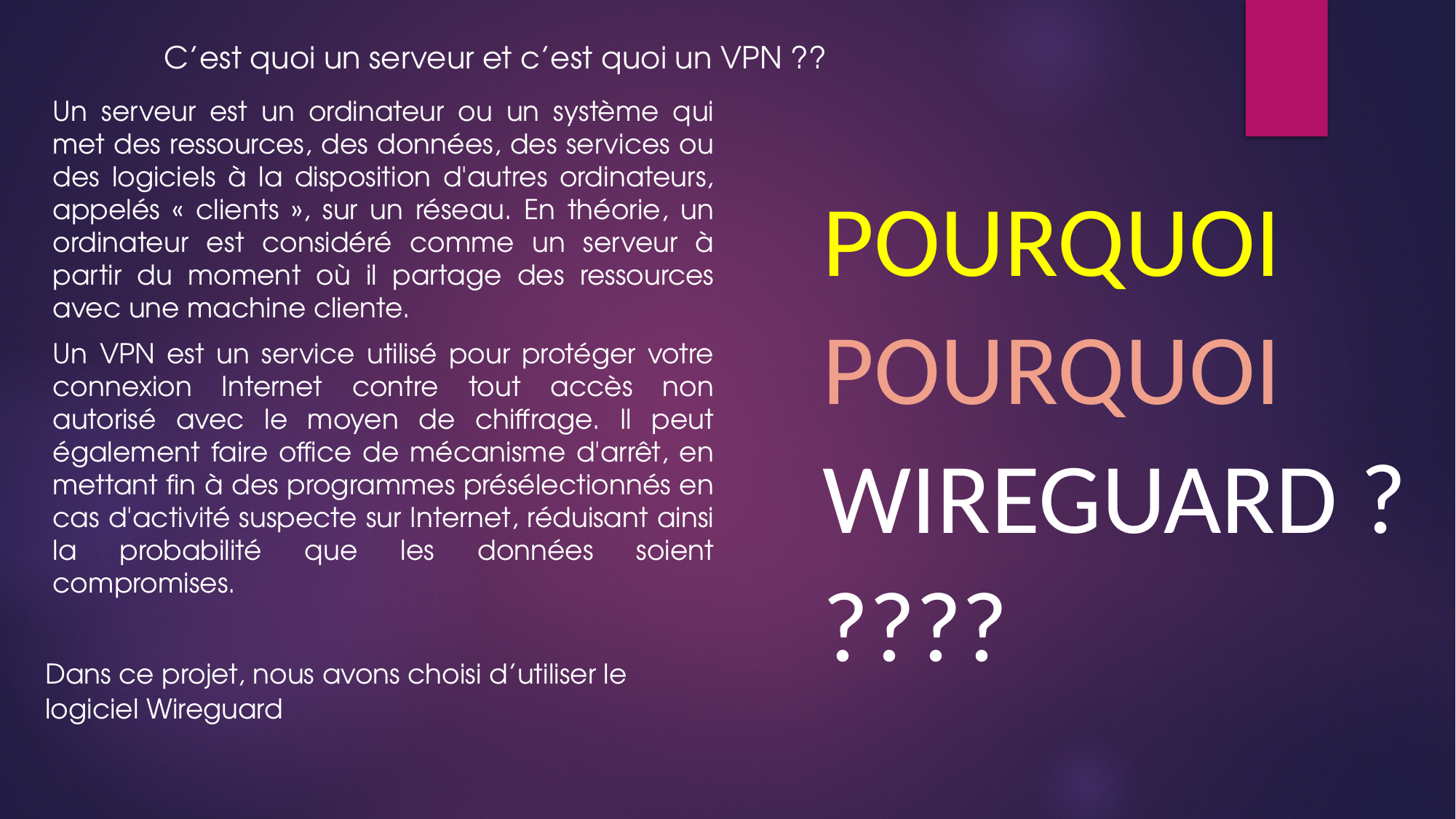

C’est quoi un serveur et c’est quoi un VPN ??
POURQUOI POURQUOI WIREGUARD ?????
Un serveur est un ordinateur ou un système qui met des ressources, des données, des services ou des logiciels à la disposition d'autres ordinateurs, appelés « clients », sur un réseau. En théorie, un ordinateur est considéré comme un serveur à partir du moment où il partage des ressources avec une machine cliente.

Un VPN est un service utilisé pour protéger votre connexion Internet contre tout accès non autorisé avec le moyen de chiffrage. Il peut également faire office de mécanisme d'arrêt, en mettant fin à des programmes présélectionnés en cas d'activité suspecte sur Internet, réduisant ainsi la probabilité que les données soient compromises.

Dans ce projet, nous avons choisi d’utiliser le logiciel Wireguard